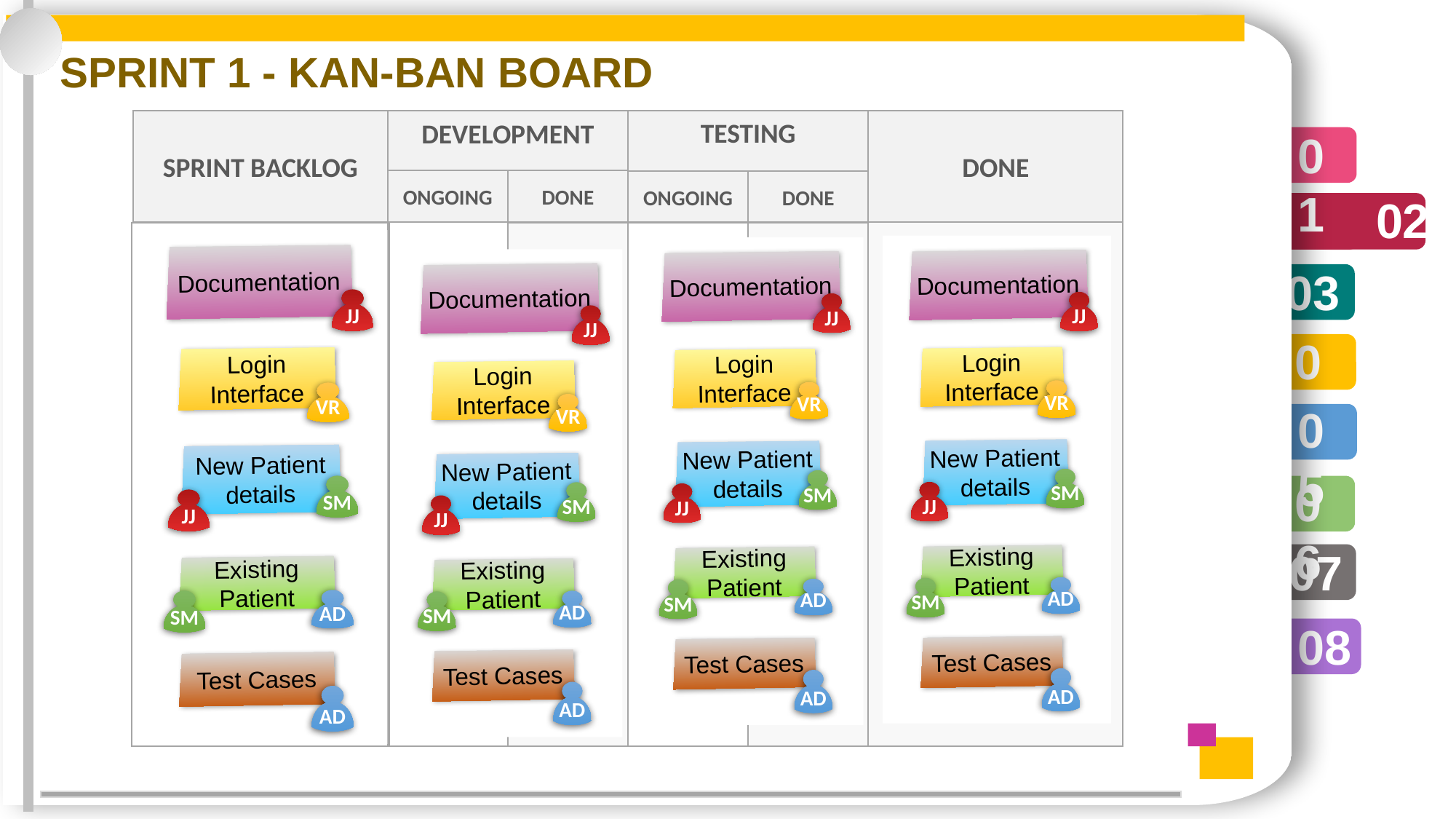

https://www.vanheusenindia.com/category/men/trousers-chinos-7
c
SPRINT 1 - KAN-BAN BOARD
DONE
TESTING
SPRINT BACKLOG
DEVELOPMENT
01

ONGOING
DONE
DONE
ONGOING

02

02

Documentation
JJ
Login Interface
VR
New Patient details
SM
Existing Patient
AD
Test Cases
AD
JJ
SM

Documentation
JJ
Login Interface
VR
New Patient details
SM
Existing Patient
AD
Test Cases
AD
JJ
SM

Documentation
JJ
Login Interface
VR
New Patient details
SM
Existing Patient
AD
Test Cases
AD
JJ
SM

Documentation
JJ
Login Interface
VR
New Patient details
SM
Existing Patient
AD
Test Cases
AD
JJ
SM
03

04

05

06

07

08

c